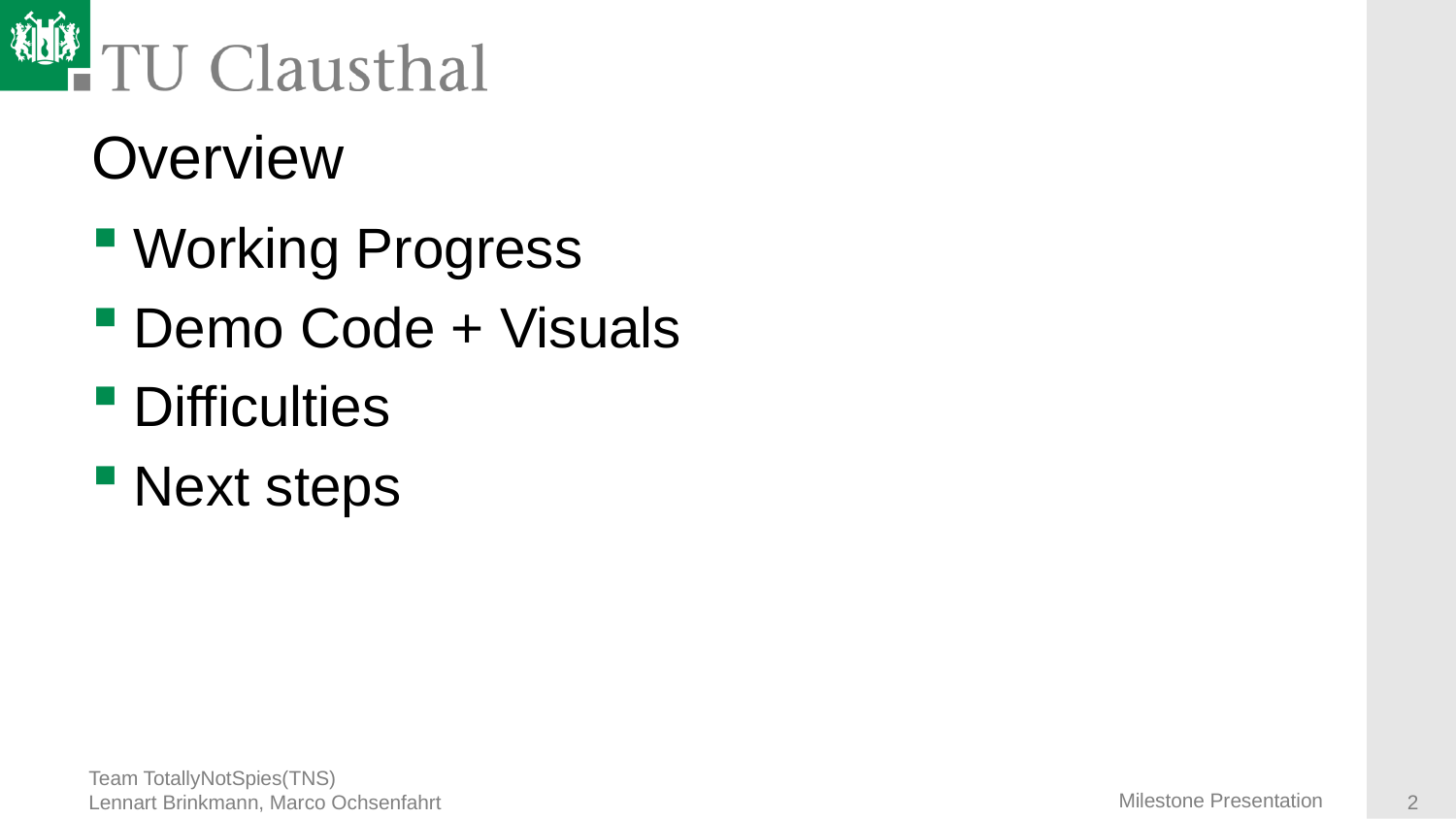

# Overview
Working Progress
Demo Code + Visuals
Difficulties
Next steps